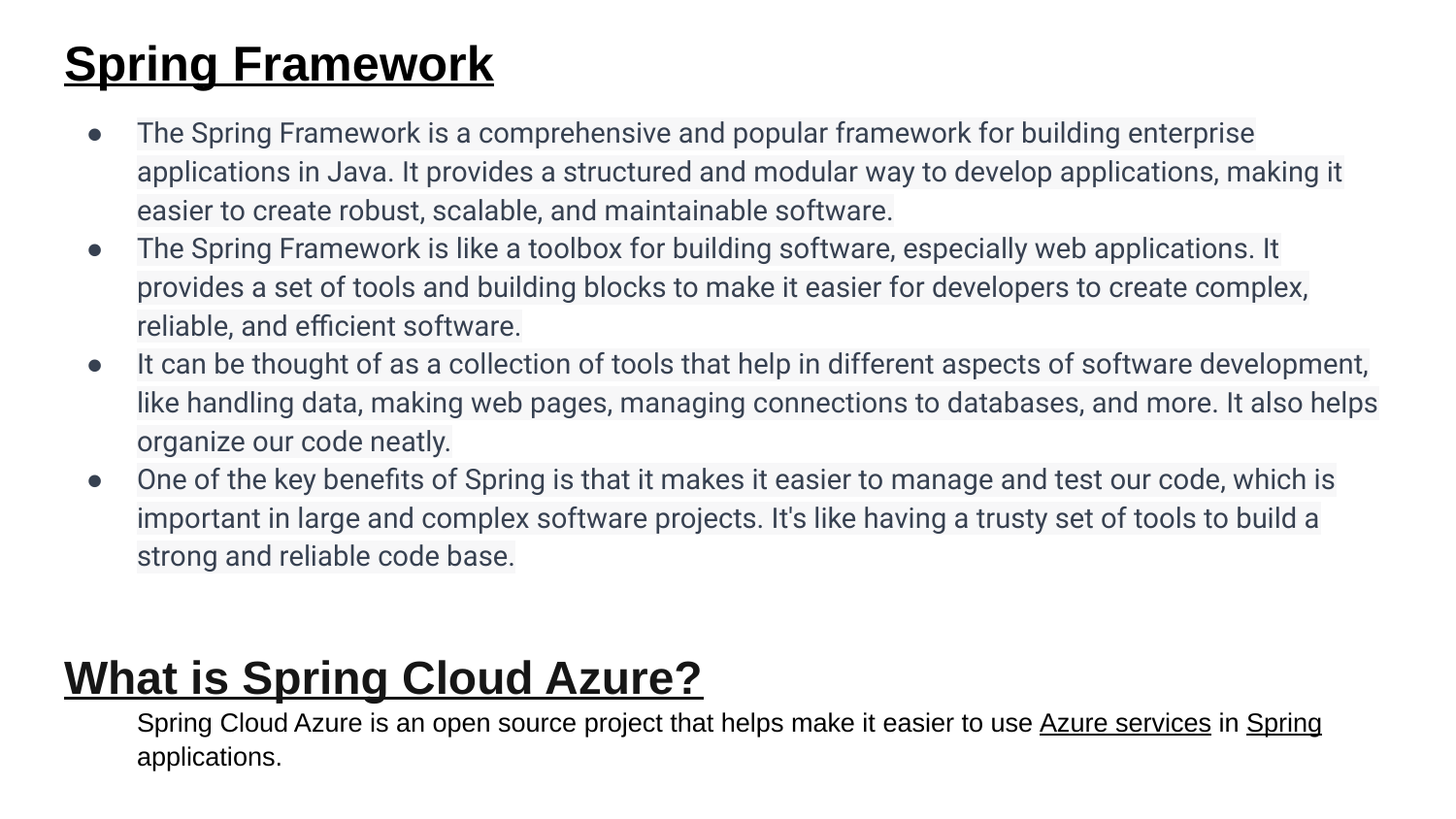

# Spring Framework
The Spring Framework is a comprehensive and popular framework for building enterprise applications in Java. It provides a structured and modular way to develop applications, making it easier to create robust, scalable, and maintainable software.
The Spring Framework is like a toolbox for building software, especially web applications. It provides a set of tools and building blocks to make it easier for developers to create complex, reliable, and efficient software.
It can be thought of as a collection of tools that help in different aspects of software development, like handling data, making web pages, managing connections to databases, and more. It also helps organize our code neatly.
One of the key benefits of Spring is that it makes it easier to manage and test our code, which is important in large and complex software projects. It's like having a trusty set of tools to build a strong and reliable code base.
What is Spring Cloud Azure?
Spring Cloud Azure is an open source project that helps make it easier to use Azure services in Spring applications.